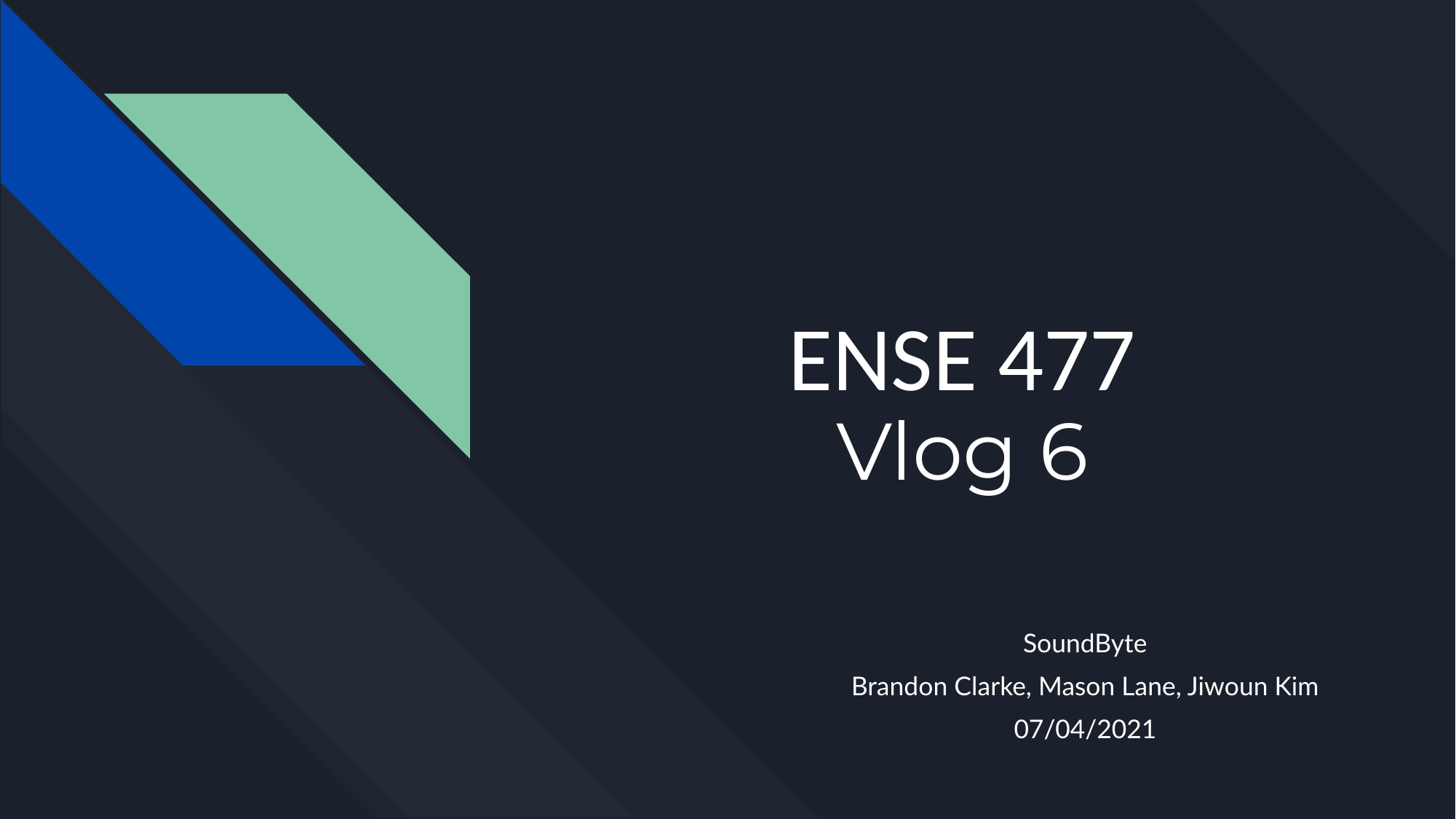

# ENSE 477 Vlog 6
SoundByte
Brandon Clarke, Mason Lane, Jiwoun Kim
07/04/2021